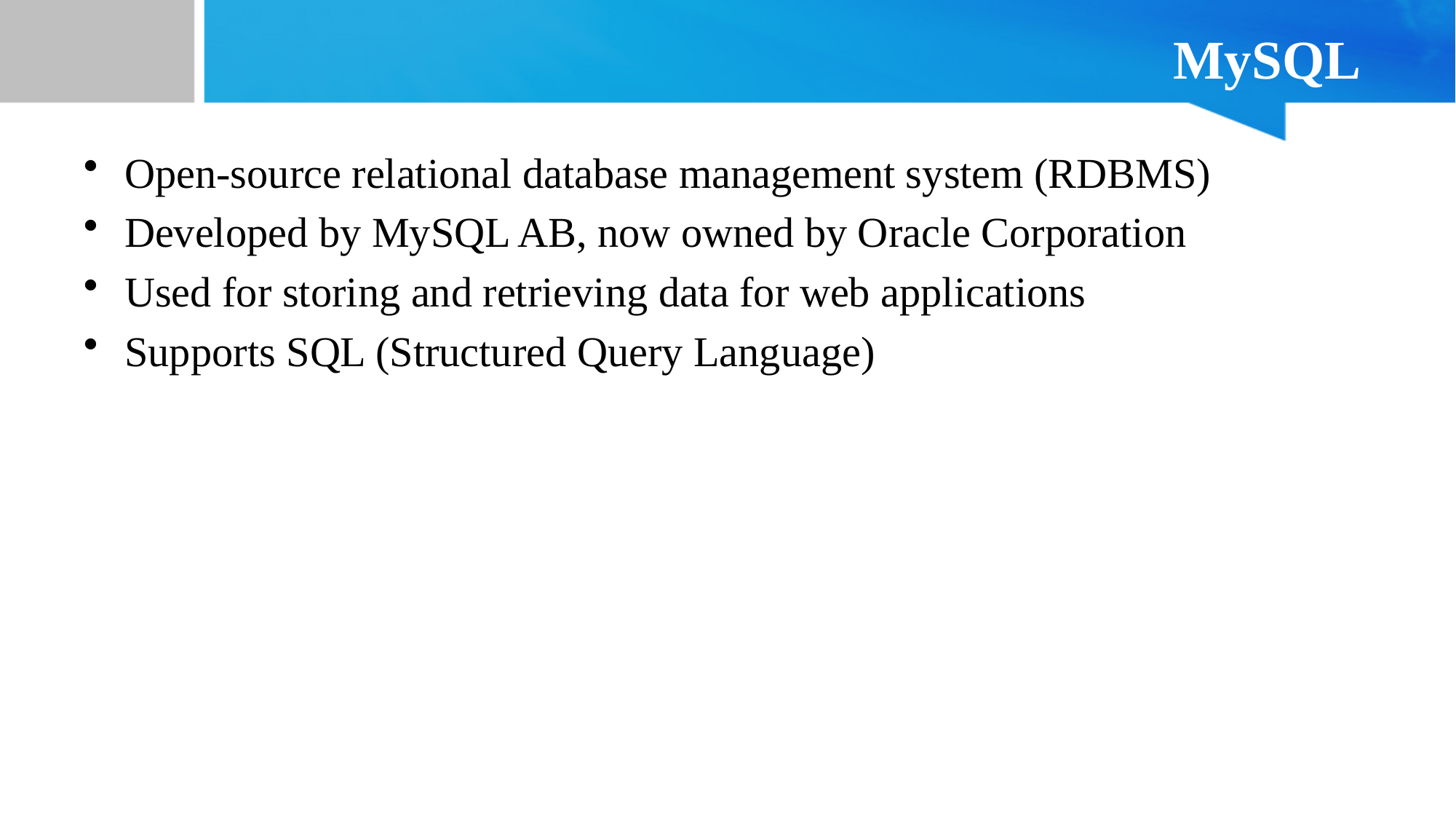

# MySQL
Open-source relational database management system (RDBMS)
Developed by MySQL AB, now owned by Oracle Corporation
Used for storing and retrieving data for web applications
Supports SQL (Structured Query Language)